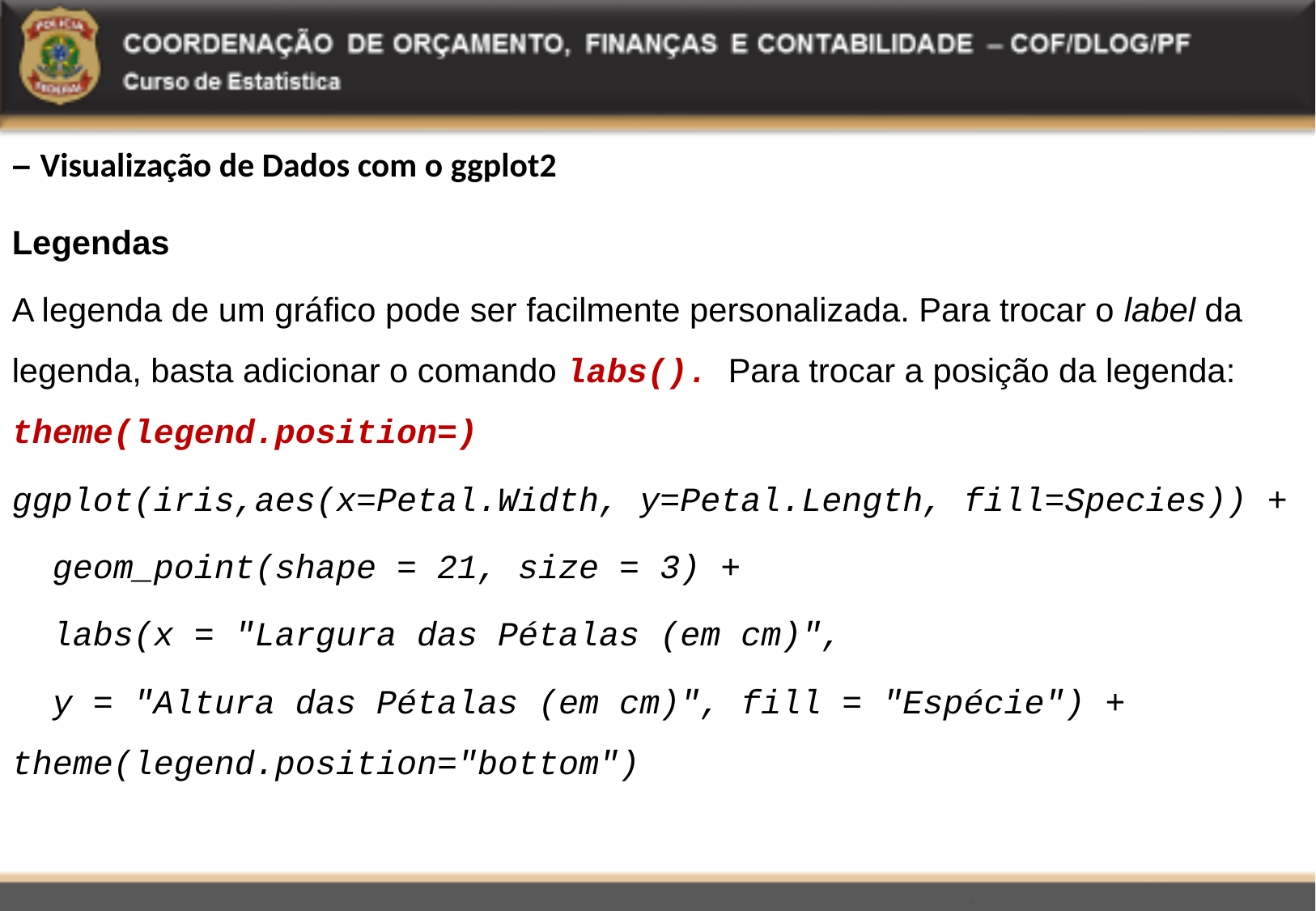

# – Visualização de Dados com o ggplot2
Legendas
A legenda de um gráfico pode ser facilmente personalizada. Para trocar o label da legenda, basta adicionar o comando labs(). Para trocar a posição da legenda: theme(legend.position=)
ggplot(iris,aes(x=Petal.Width, y=Petal.Length, fill=Species)) +
  geom_point(shape = 21, size = 3) +
  labs(x = "Largura das Pétalas (em cm)",
  y = "Altura das Pétalas (em cm)", fill = "Espécie") +   theme(legend.position="bottom")